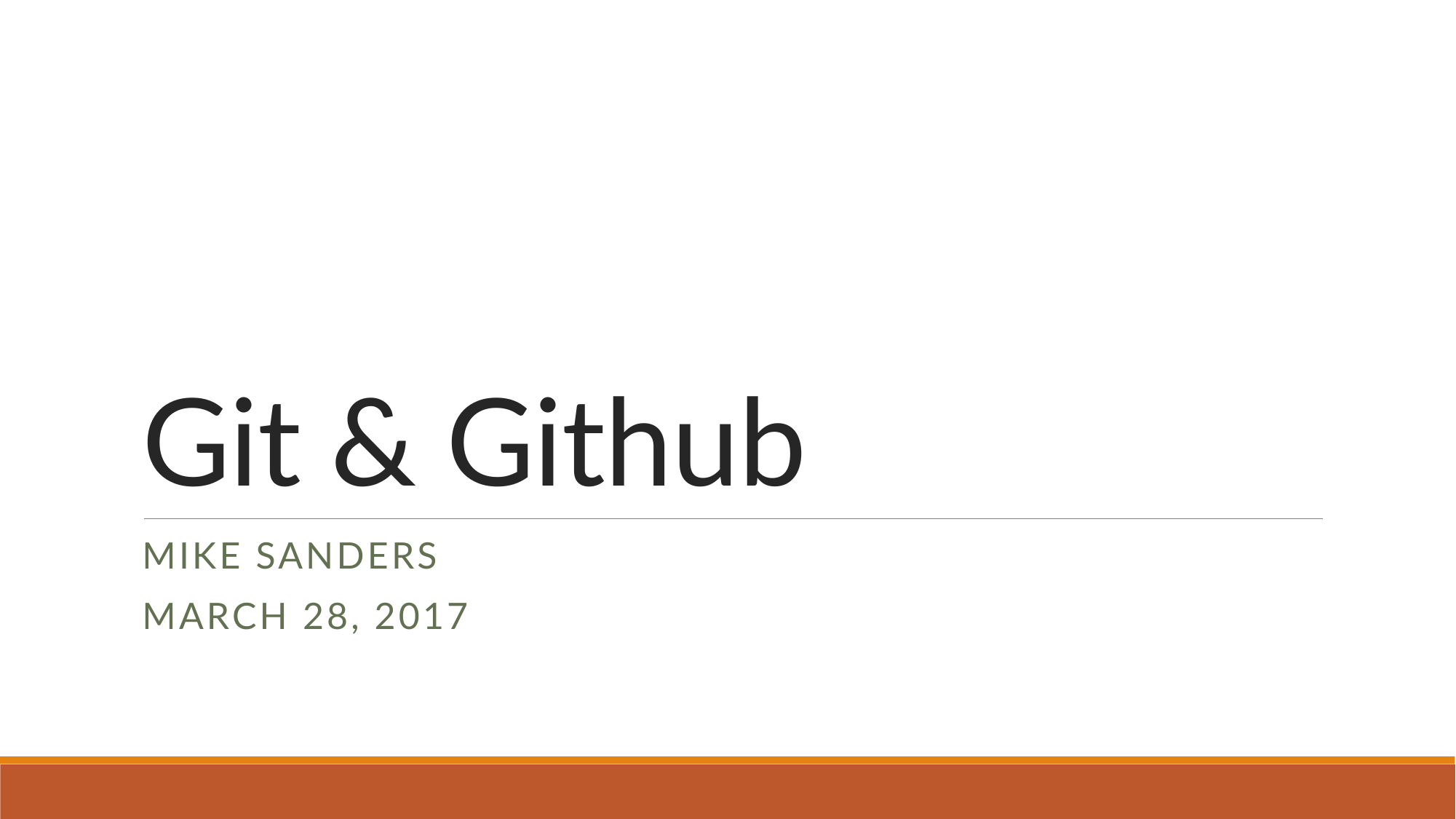

# Git & Github
Mike Sanders
March 28, 2017